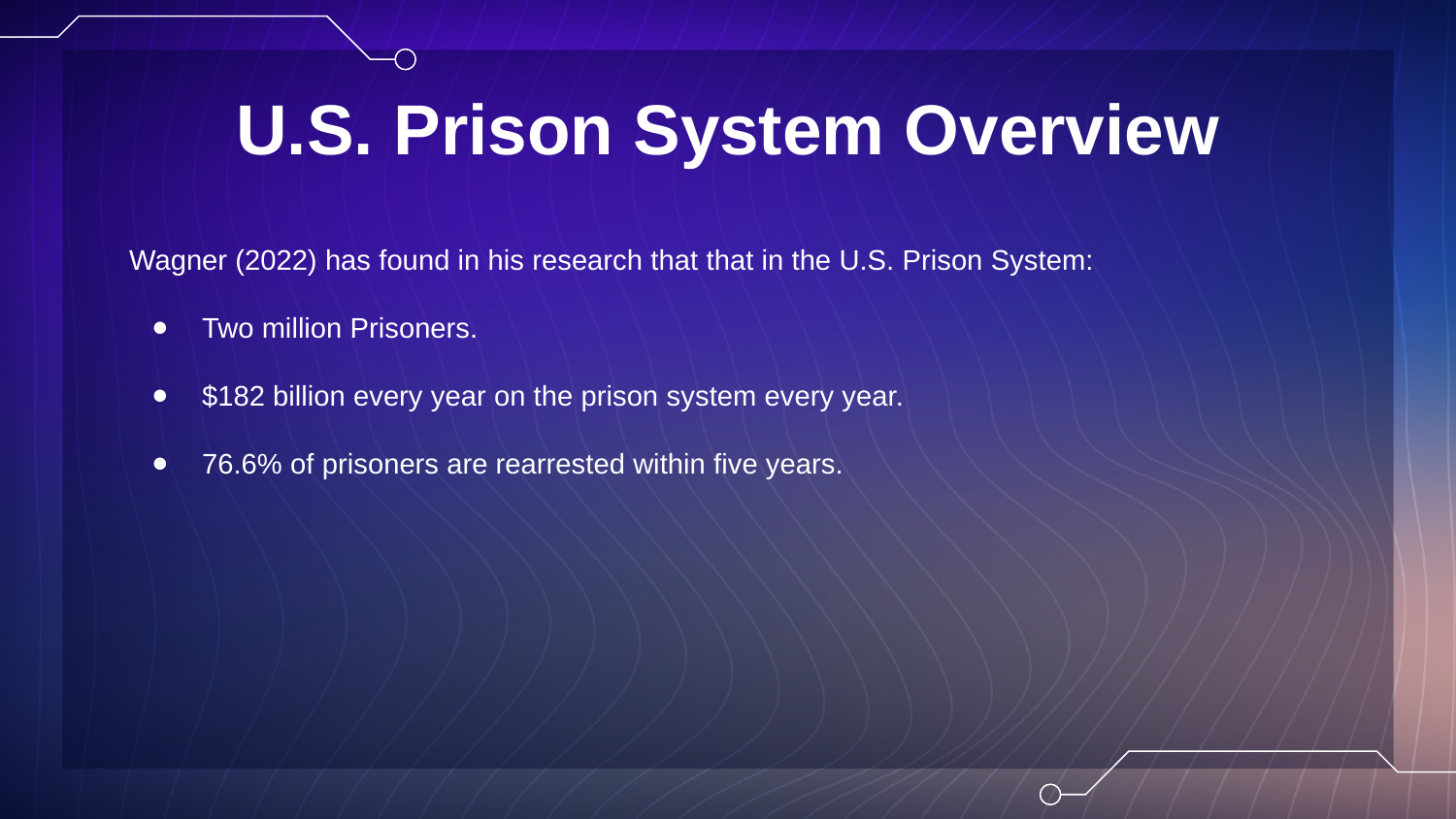

# U.S. Prison System Overview
Wagner (2022) has found in his research that that in the U.S. Prison System:
Two million Prisoners.
$182 billion every year on the prison system every year.
76.6% of prisoners are rearrested within five years.